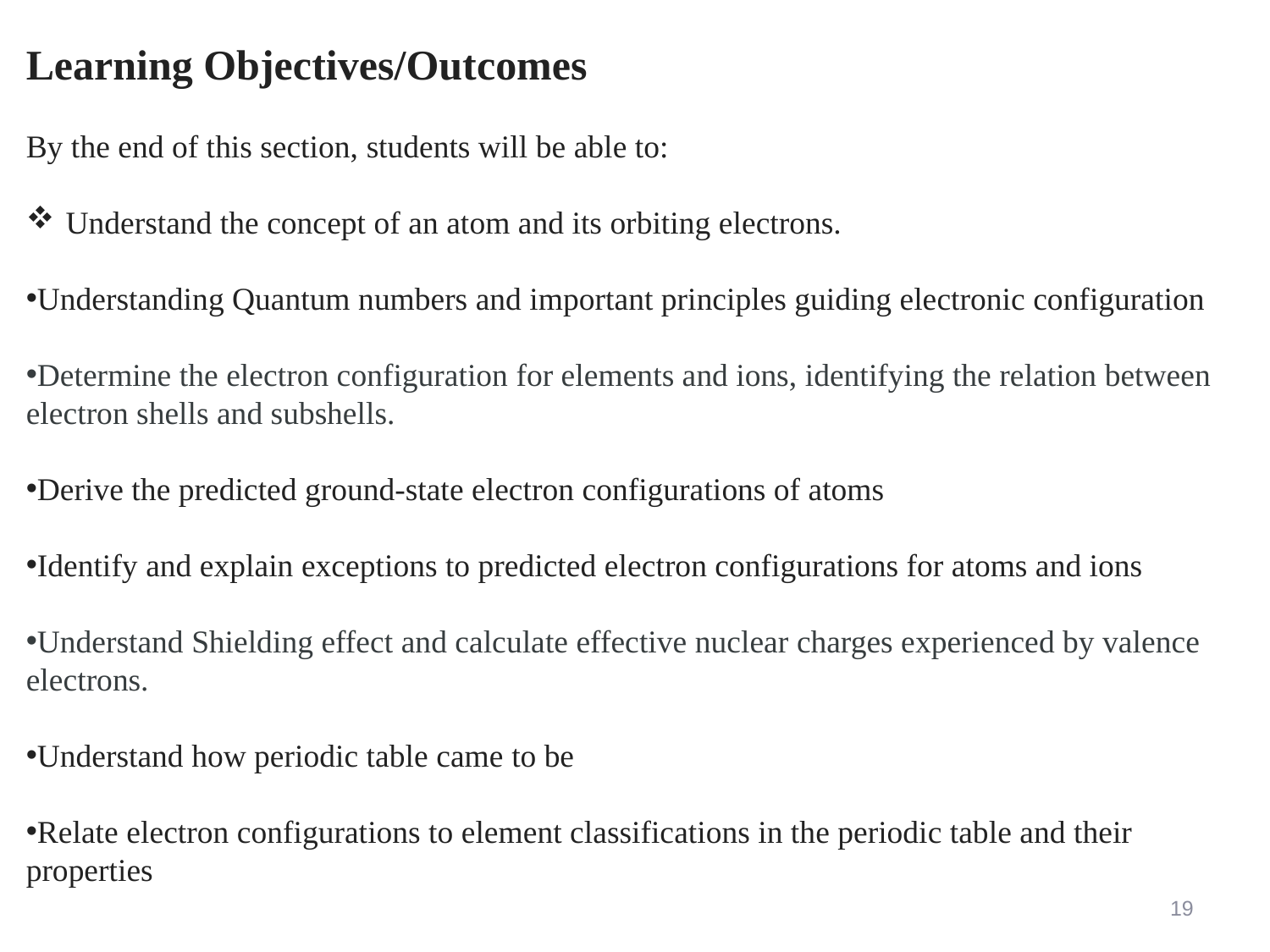

Learning Objectives/Outcomes

By the end of this section, students will be able to:

Understand the concept of an atom and its orbiting electrons.

Understanding Quantum numbers and important principles guiding electronic configuration

Determine the electron configuration for elements and ions, identifying the relation between electron shells and subshells.

Derive the predicted ground-state electron configurations of atoms

Identify and explain exceptions to predicted electron configurations for atoms and ions

Understand Shielding effect and calculate effective nuclear charges experienced by valence electrons.

Understand how periodic table came to be

Relate electron configurations to element classifications in the periodic table and their properties

19